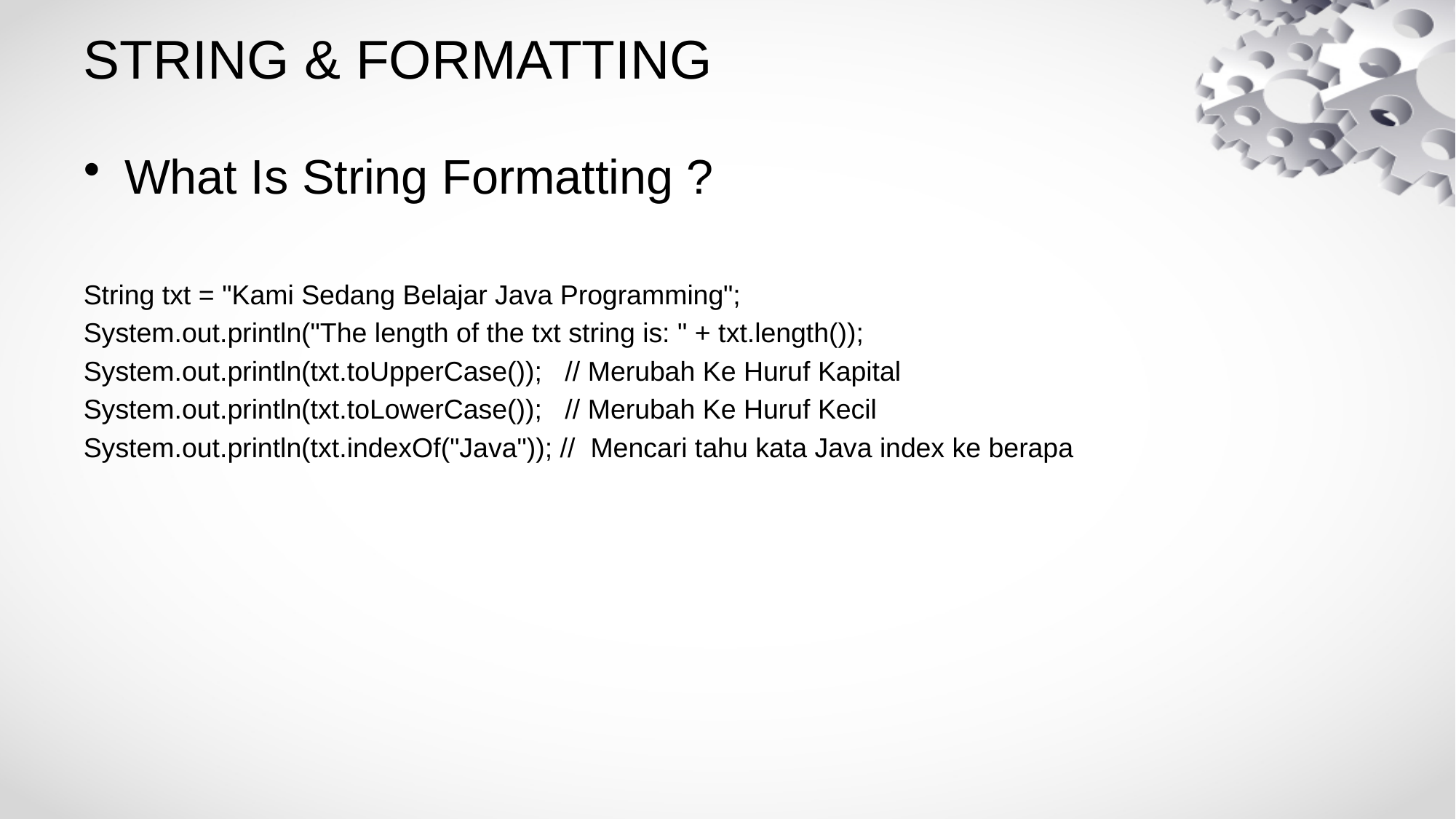

# STRING & FORMATTING
What Is String Formatting ?

String txt = "Kami Sedang Belajar Java Programming";
System.out.println("The length of the txt string is: " + txt.length());
System.out.println(txt.toUpperCase());   // Merubah Ke Huruf Kapital
System.out.println(txt.toLowerCase());   // Merubah Ke Huruf Kecil
System.out.println(txt.indexOf("Java")); //  Mencari tahu kata Java index ke berapa